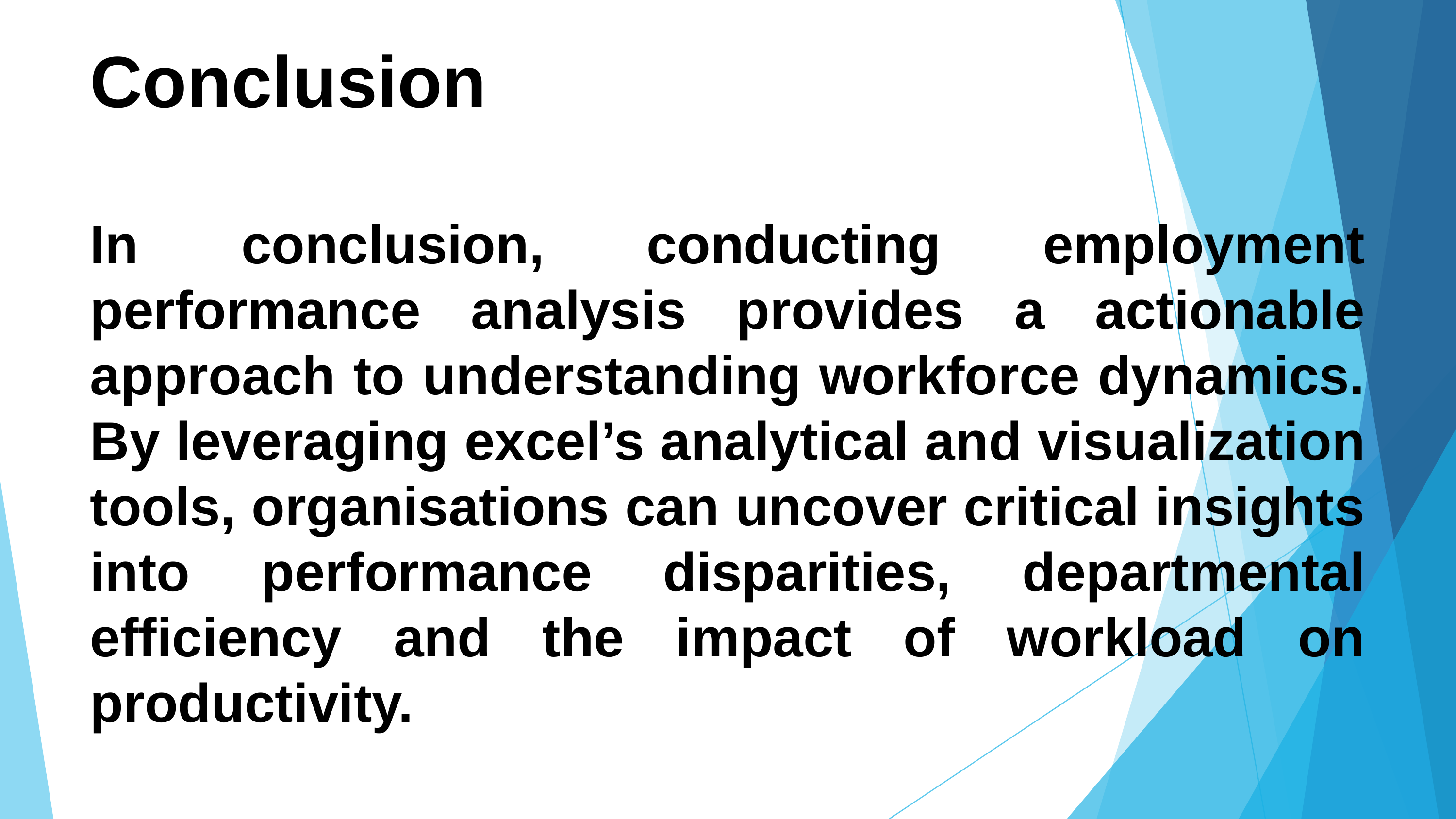

Conclusion

In conclusion, conducting employment performance analysis provides a actionable approach to understanding workforce dynamics. By leveraging excel’s analytical and visualization tools, organisations can uncover critical insights into performance disparities, departmental efficiency and the impact of workload on productivity.